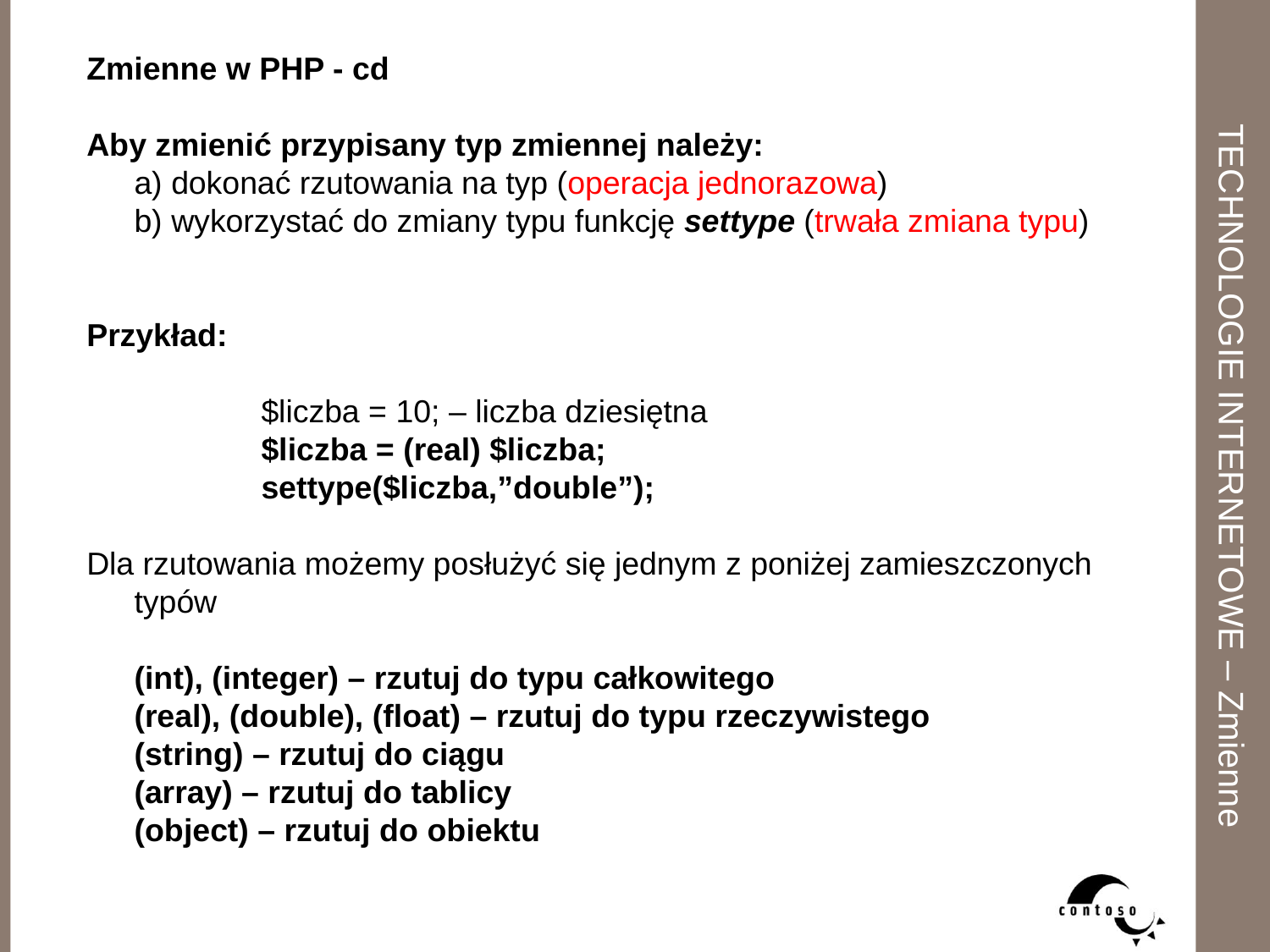

Zmienne w PHP - cd

Aby zmienić przypisany typ zmiennej należy:
	a) dokonać rzutowania na typ (operacja jednorazowa)
	b) wykorzystać do zmiany typu funkcję settype (trwała zmiana typu)

Przykład:

		$liczba = 10; – liczba dziesiętna
		$liczba = (real) $liczba;
		settype($liczba,”double”);

Dla rzutowania możemy posłużyć się jednym z poniżej zamieszczonych typów

	(int), (integer) – rzutuj do typu całkowitego
	(real), (double), (float) – rzutuj do typu rzeczywistego
	(string) – rzutuj do ciągu
	(array) – rzutuj do tablicy
	(object) – rzutuj do obiektu

TECHNOLOGIE INTERNETOWE – Zmienne